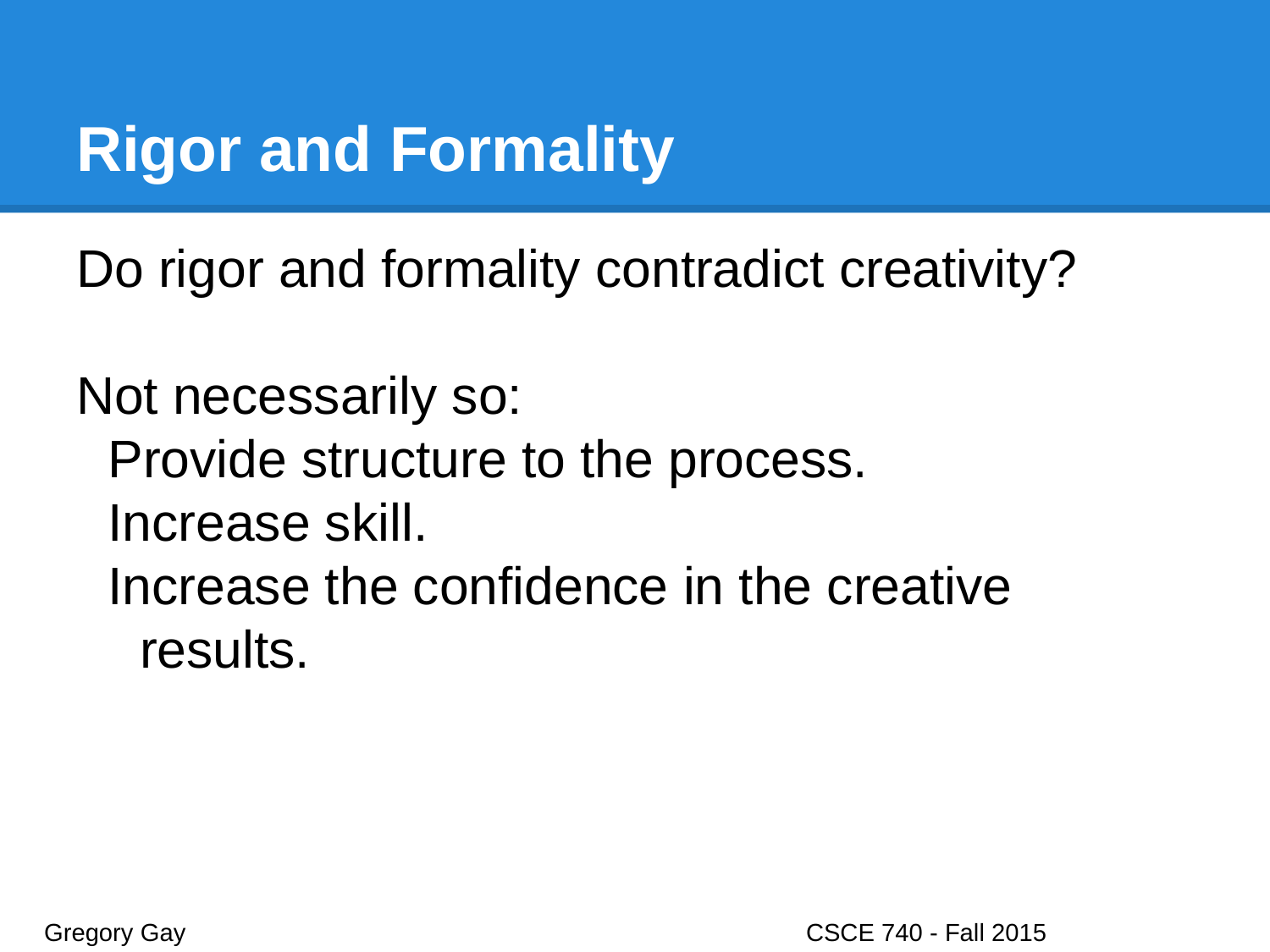

# Rigor and Formality
Do rigor and formality contradict creativity?

Not necessarily so:
Provide structure to the process.
Increase skill.
Increase the confidence in the creative results.
Gregory Gay					CSCE 740 - Fall 2015							42